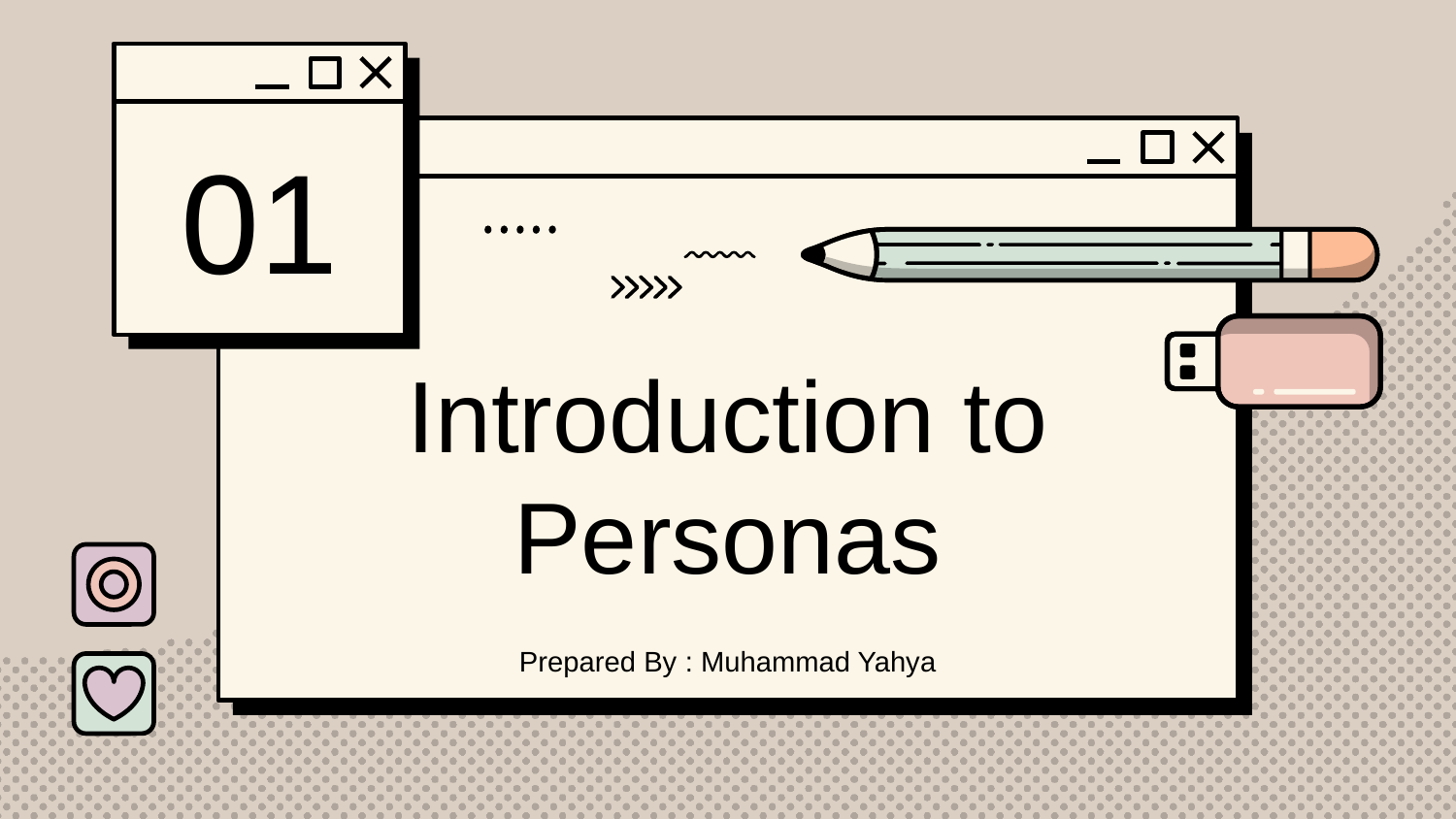

01

# Introduction to Personas

Prepared By : Muhammad Yahya